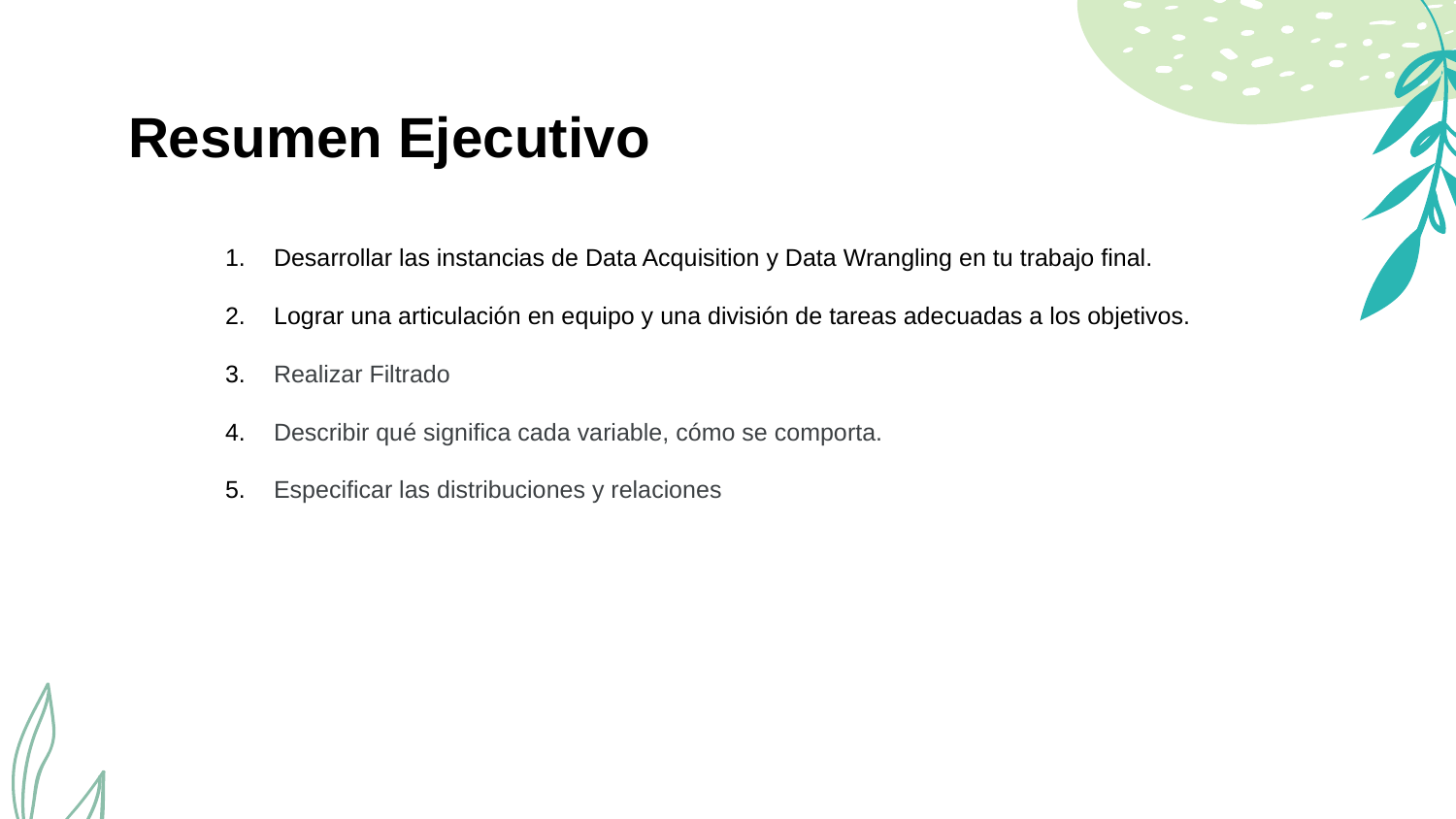

# Resumen Ejecutivo
Desarrollar las instancias de Data Acquisition y Data Wrangling en tu trabajo final.
Lograr una articulación en equipo y una división de tareas adecuadas a los objetivos.
Realizar Filtrado
Describir qué significa cada variable, cómo se comporta.
Especificar las distribuciones y relaciones